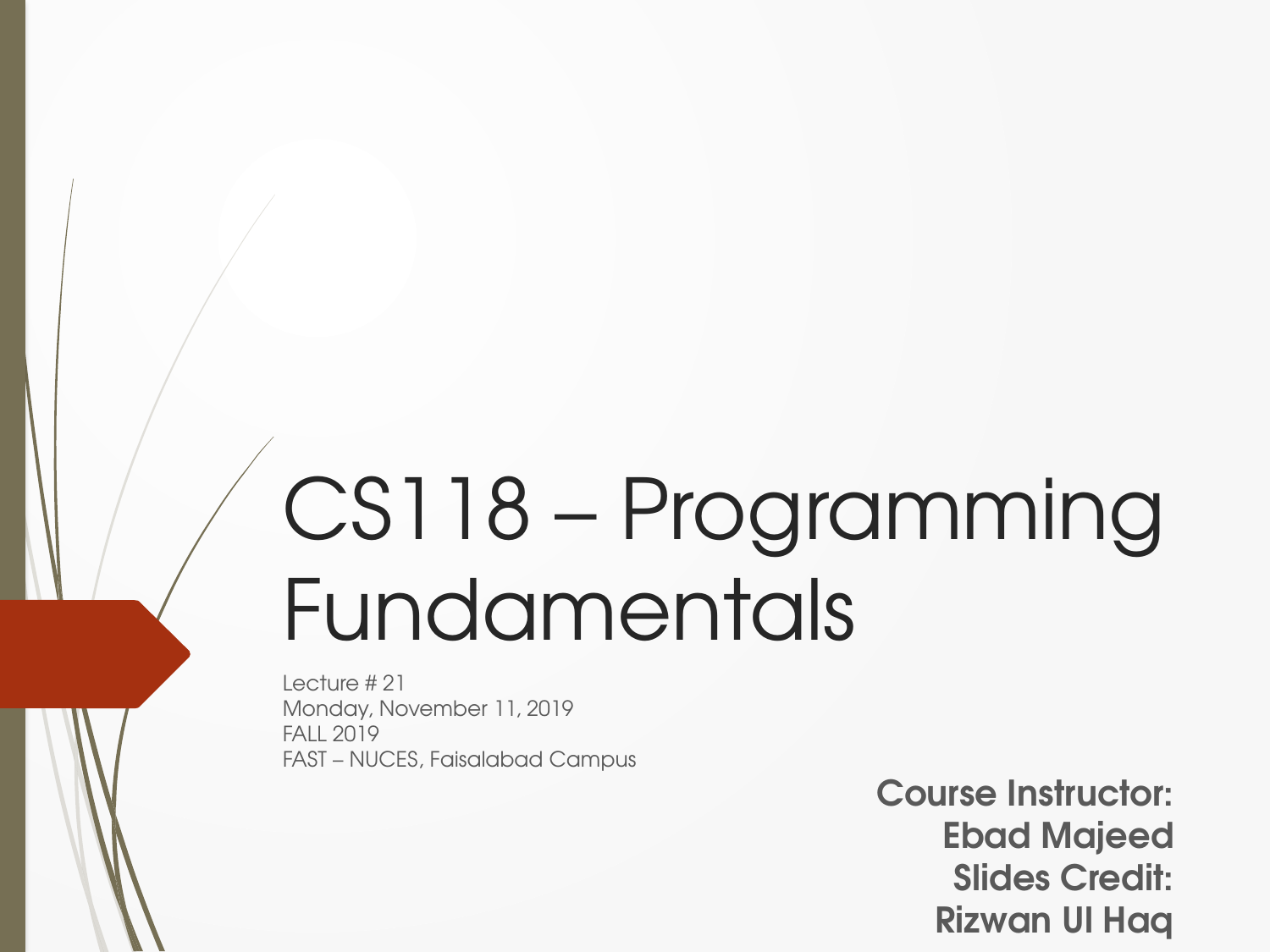

# CS118 – Programming Fundamentals
Lecture # 21
Monday, November 11, 2019
FALL 2019
FAST – NUCES, Faisalabad Campus
Course Instructor:
Ebad Majeed
Slides Credit:
Rizwan Ul Haq